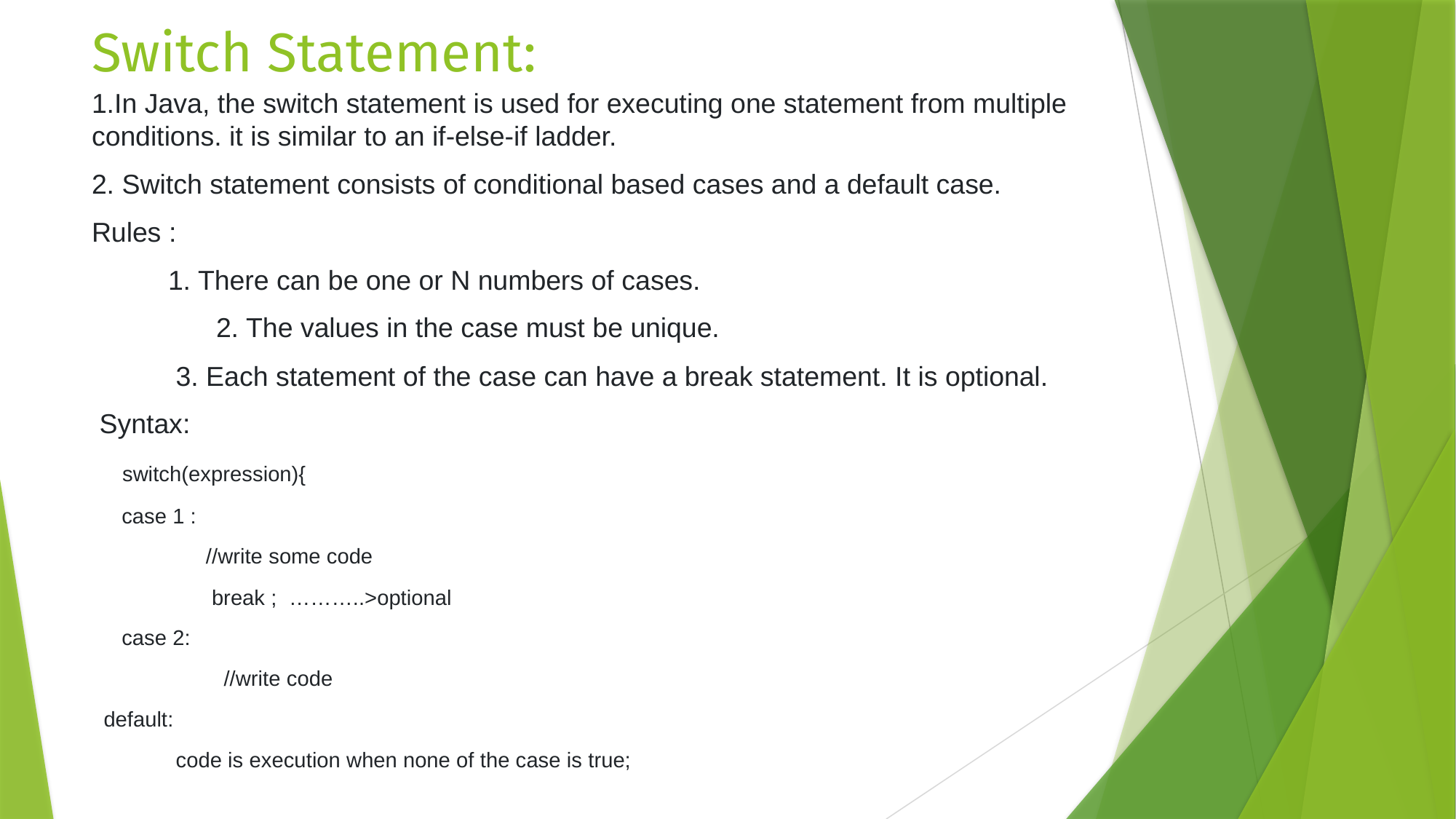

# Switch Statement:
1.In Java, the switch statement is used for executing one statement from multiple conditions. it is similar to an if-else-if ladder.
2. Switch statement consists of conditional based cases and a default case.
Rules :
          1. There can be one or N numbers of cases.
	  2. The values in the case must be unique.
           3. Each statement of the case can have a break statement. It is optional.
 Syntax:
    switch(expression){
     case 1 :
                   //write some code
                    break ;  ………..>optional
     case 2:
                      //write code
  default:
              code is execution when none of the case is true;